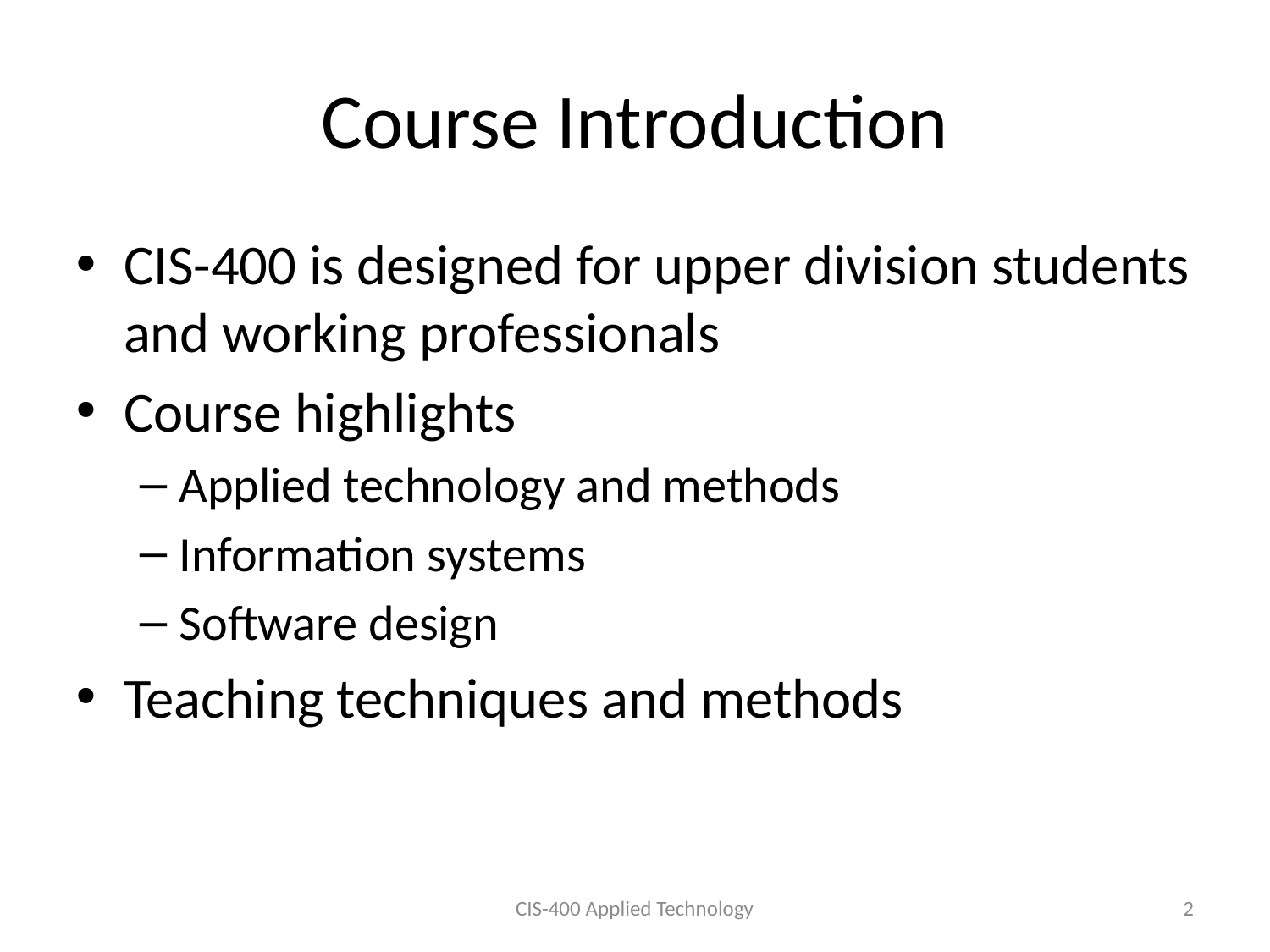

# Course Introduction
CIS-400 is designed for upper division students and working professionals
Course highlights
Applied technology and methods
Information systems
Software design
Teaching techniques and methods
CIS-400 Applied Technology
2